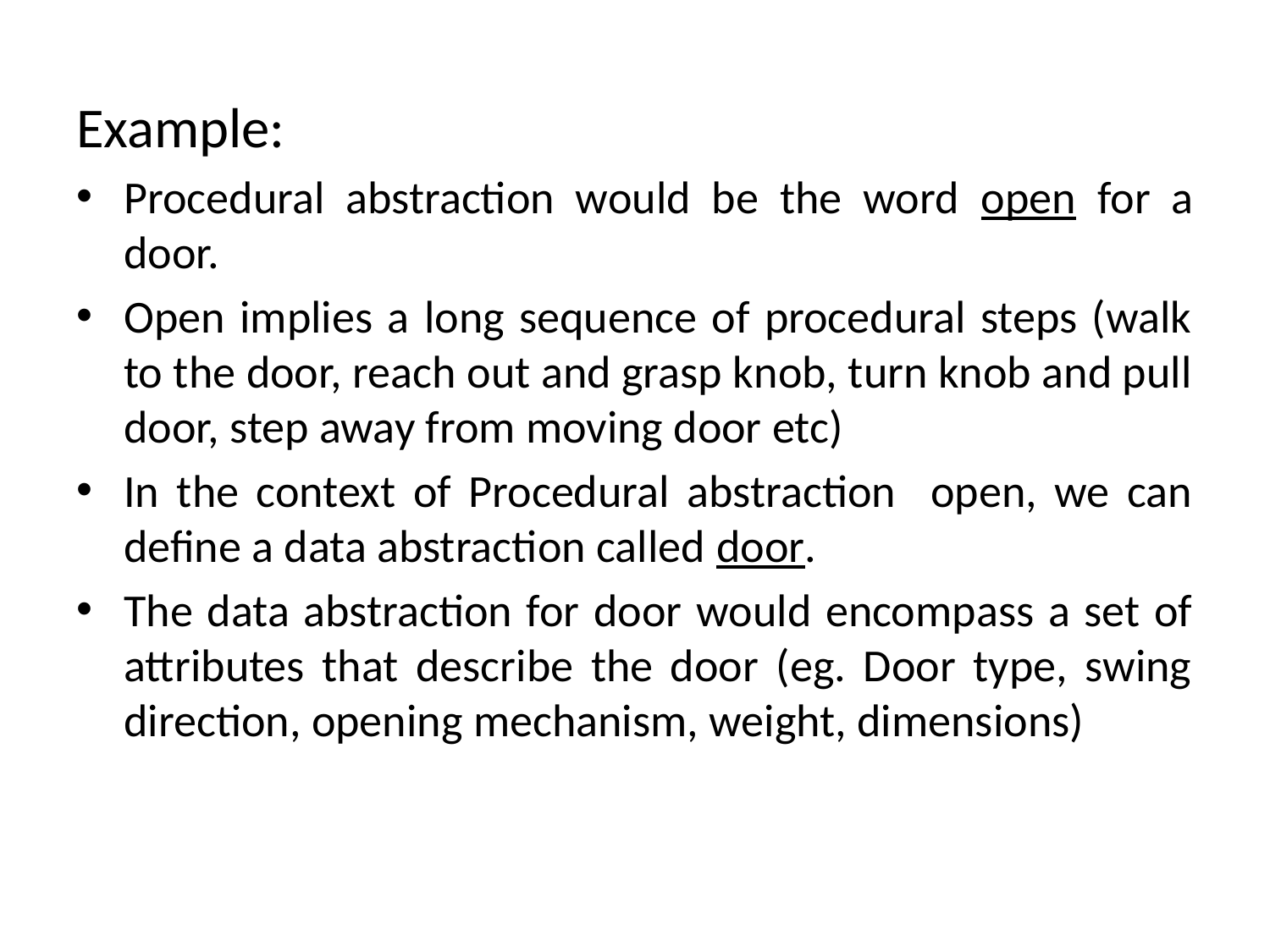

Example:
Procedural abstraction would be the word open for a door.
Open implies a long sequence of procedural steps (walk to the door, reach out and grasp knob, turn knob and pull door, step away from moving door etc)
In the context of Procedural abstraction  open, we can define a data abstraction called door.
The data abstraction for door would encompass a set of attributes that describe the door (eg. Door type, swing direction, opening mechanism, weight, dimensions)